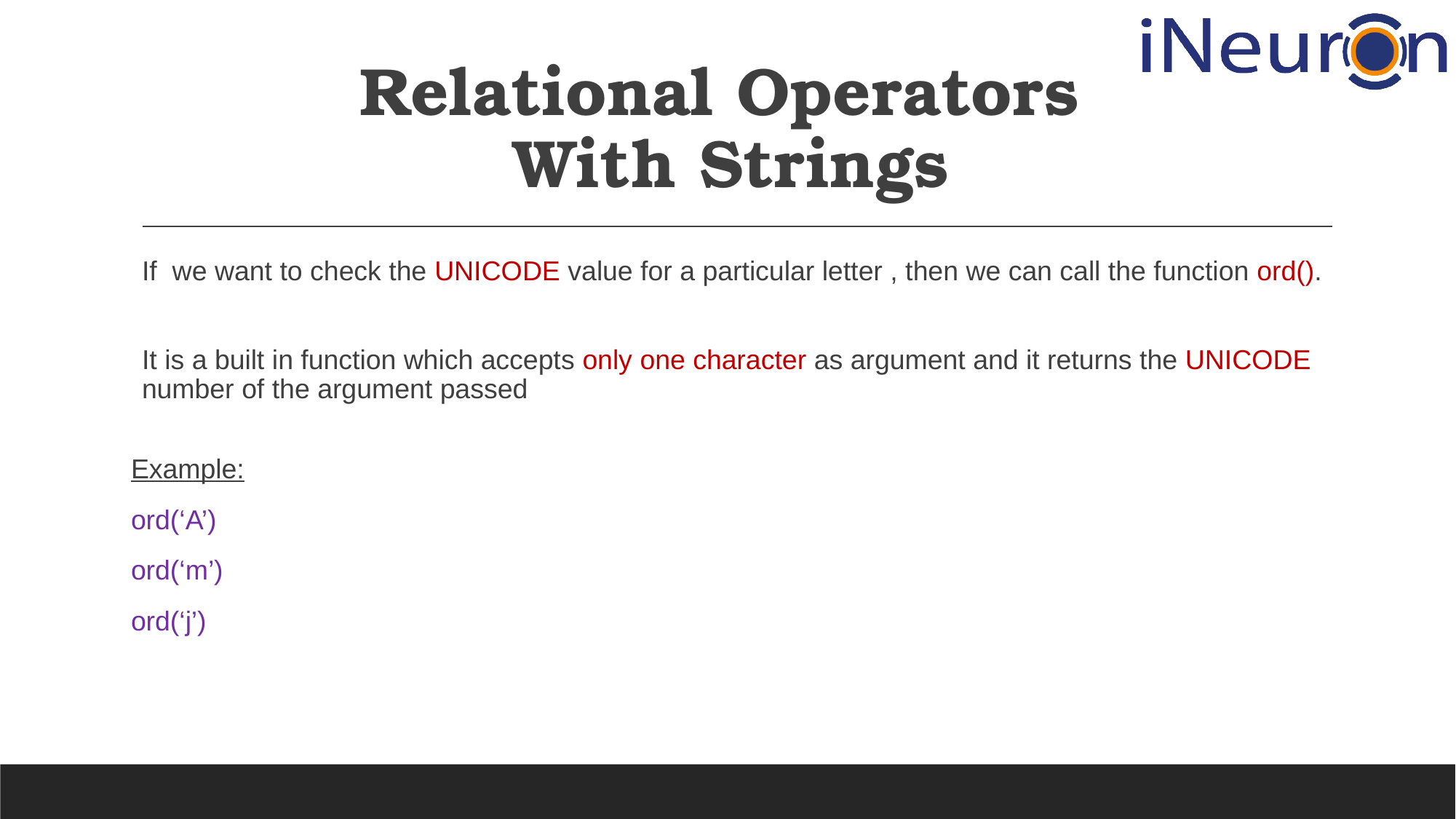

# Relational Operators With Strings
If  we want to check the UNICODE value for a particular letter , then we can call the function ord().

It is a built in function which accepts only one character as argument and it returns the UNICODE number of the argument passed

Example:
ord(‘A’)
ord(‘m’)
ord(‘j’)